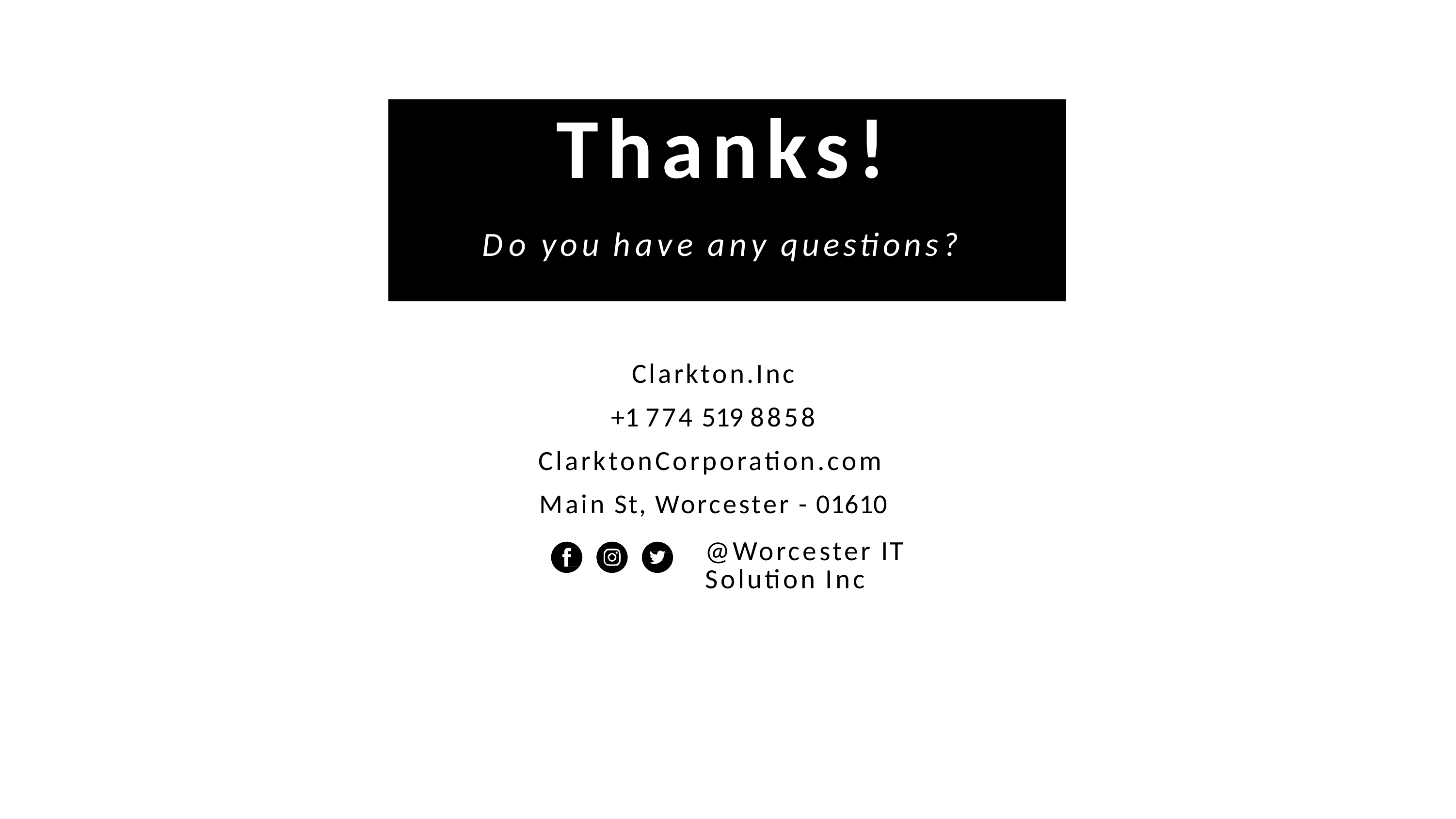

# Thanks!

Do you have any questions?
Clarkton.Inc
+1 774 519 8858
ClarktonCorporation.com
Main St, Worcester - 01610
@Worcester IT Solution Inc